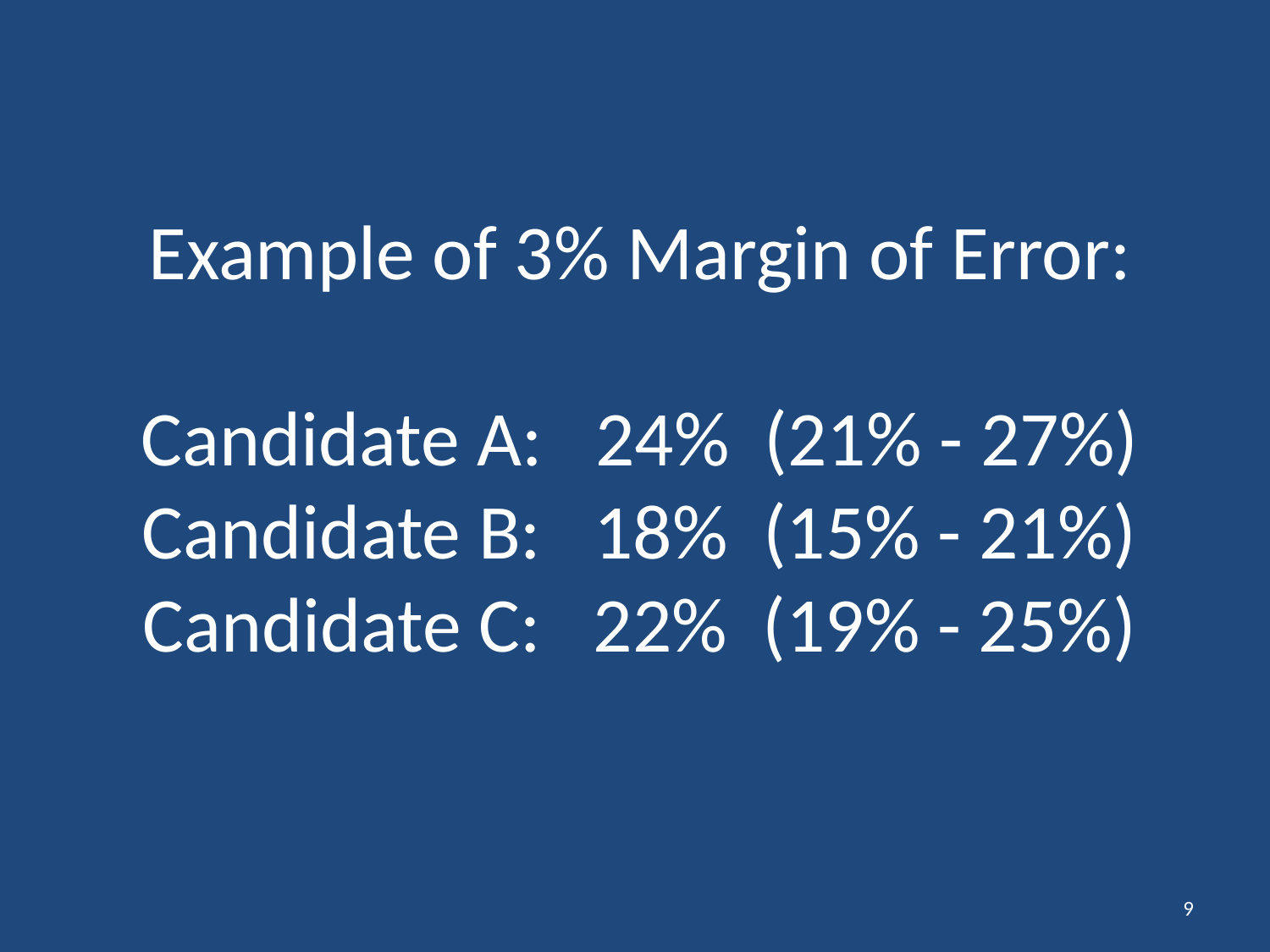

# Example of 3% Margin of Error: Candidate A:   24%  (21% - 27%) Candidate B:   18%  (15% - 21%) Candidate C:   22%  (19% - 25%)
9